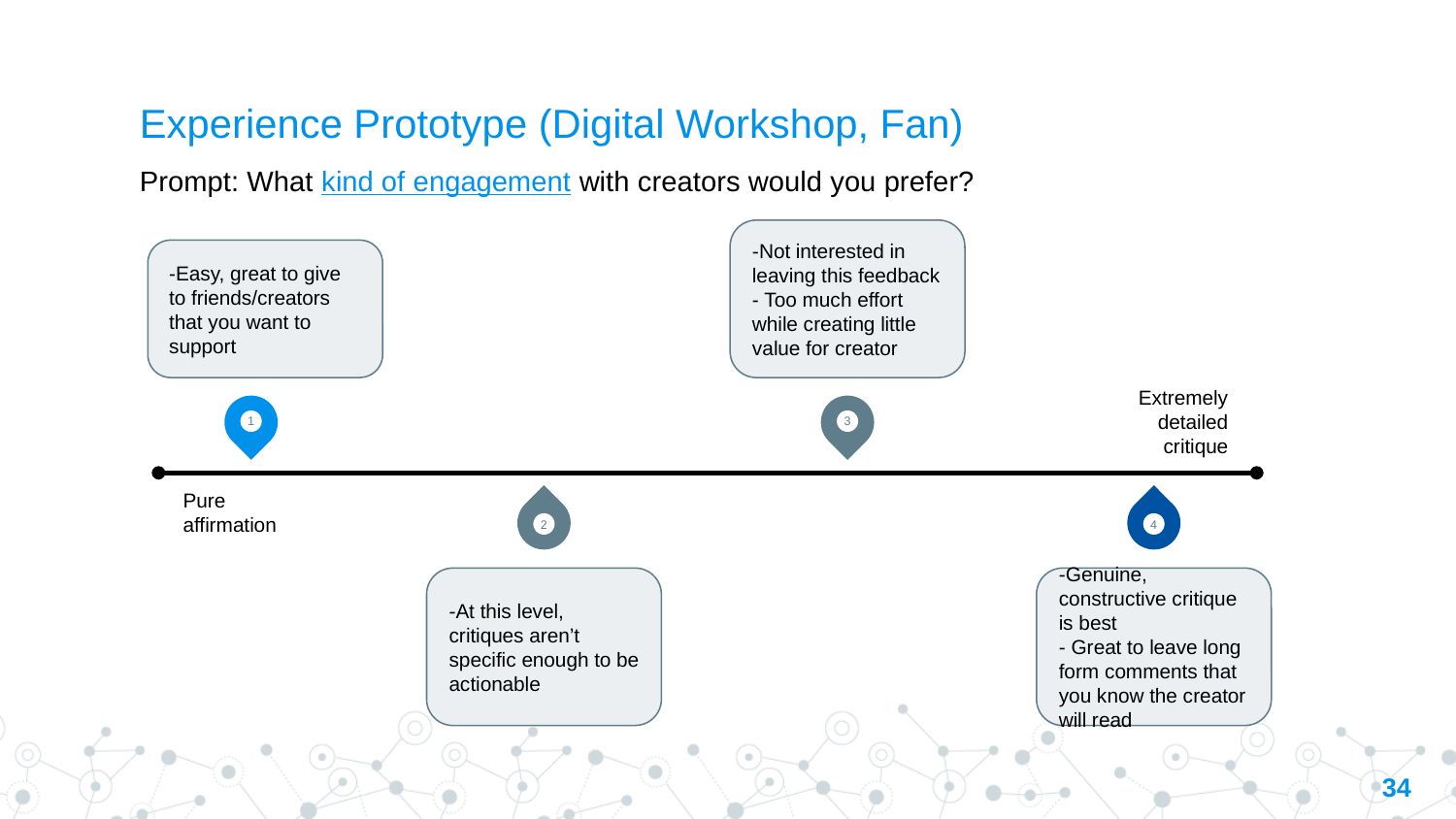

# Experience Prototype (Digital Workshop, Fan)
Prompt: What kind of engagement with creators would you prefer?
-Not interested in leaving this feedback
- Too much effort while creating little value for creator
-Easy, great to give to friends/creators that you want to support
Extremely detailed critique

1

3
Pure affirmation

2

4

-At this level, critiques aren’t specific enough to be actionable

-Genuine, constructive critique is best
- Great to leave long form comments that you know the creator will read
34